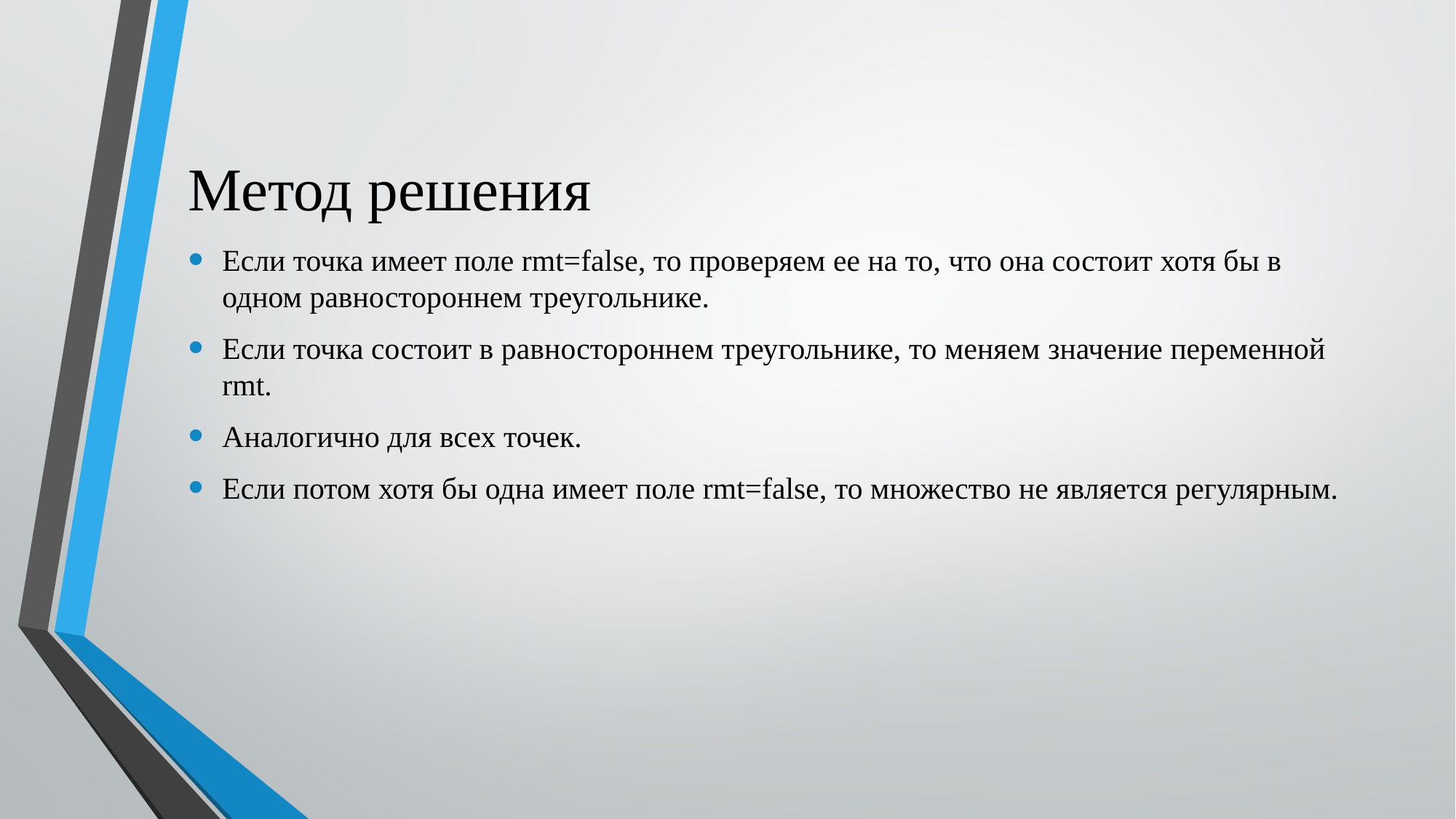

# Метод решения
Если точка имеет поле rmt=false, то проверяем ее на то, что она состоит хотя бы в одном равностороннем треугольнике.
Если точка состоит в равностороннем треугольнике, то меняем значение переменной rmt.
Аналогично для всех точек.
Если потом хотя бы одна имеет поле rmt=false, то множество не является регулярным.